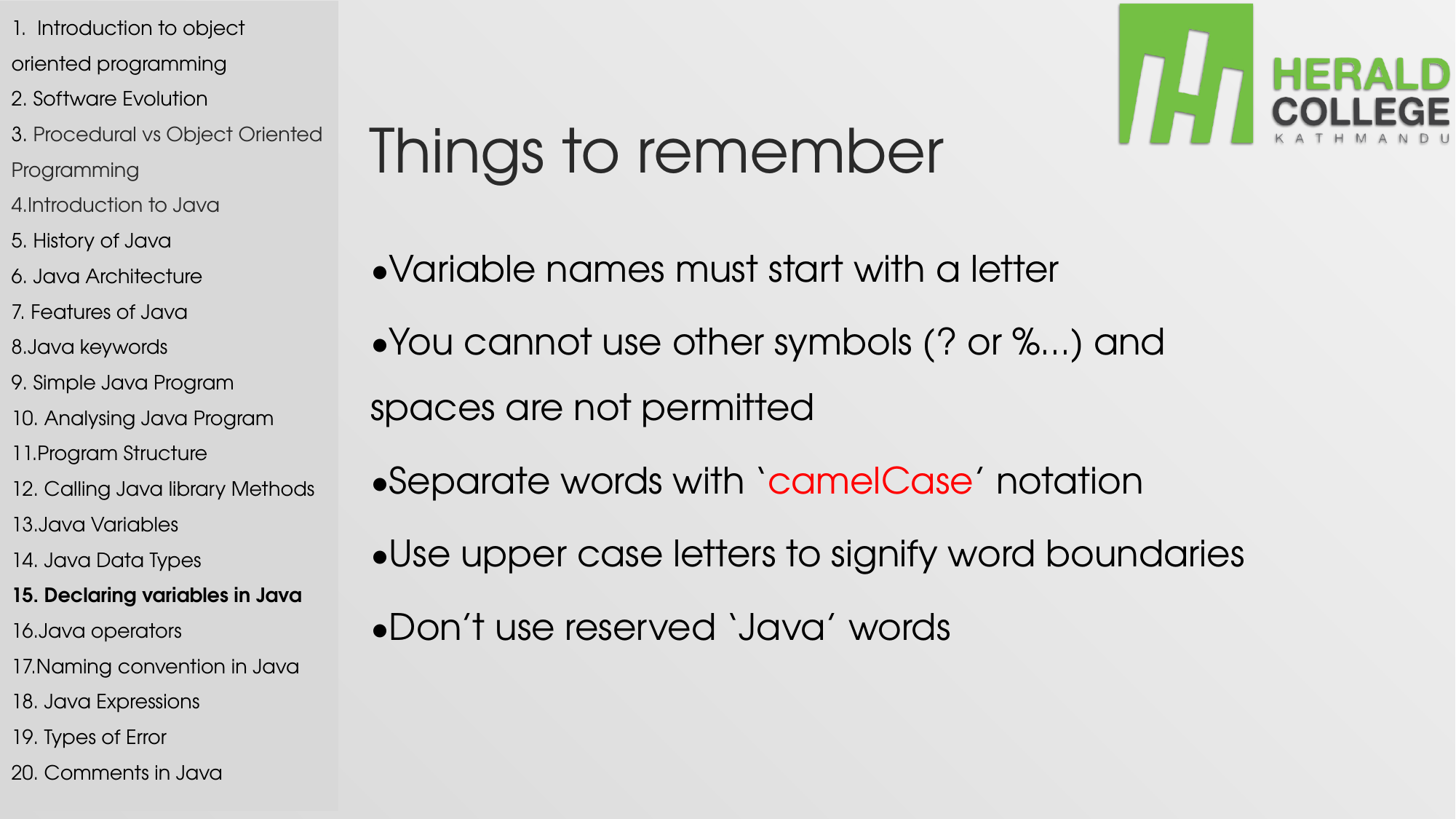

1.  Introduction to object oriented programming
2. Software Evolution
3. Procedural vs Object Oriented Programming
4.Introduction to Java
5. History of Java
6. Java Architecture
7. Features of Java
8.Java keywords
9. Simple Java Program
10. Analysing Java Program
11.Program Structure
12. Calling Java library Methods
13.Java Variables
14. Java Data Types
15. Declaring variables in Java
16.Java operators
17.Naming convention in Java
18. Java Expressions
19. Types of Error
20. Comments in Java

# Things to remember
•Variable names must start with a letter
•You cannot use other symbols (? or %...) and spaces are not permitted
•Separate words with ‘camelCase’ notation
•Use upper case letters to signify word boundaries
•Don’t use reserved ‘Java’ words